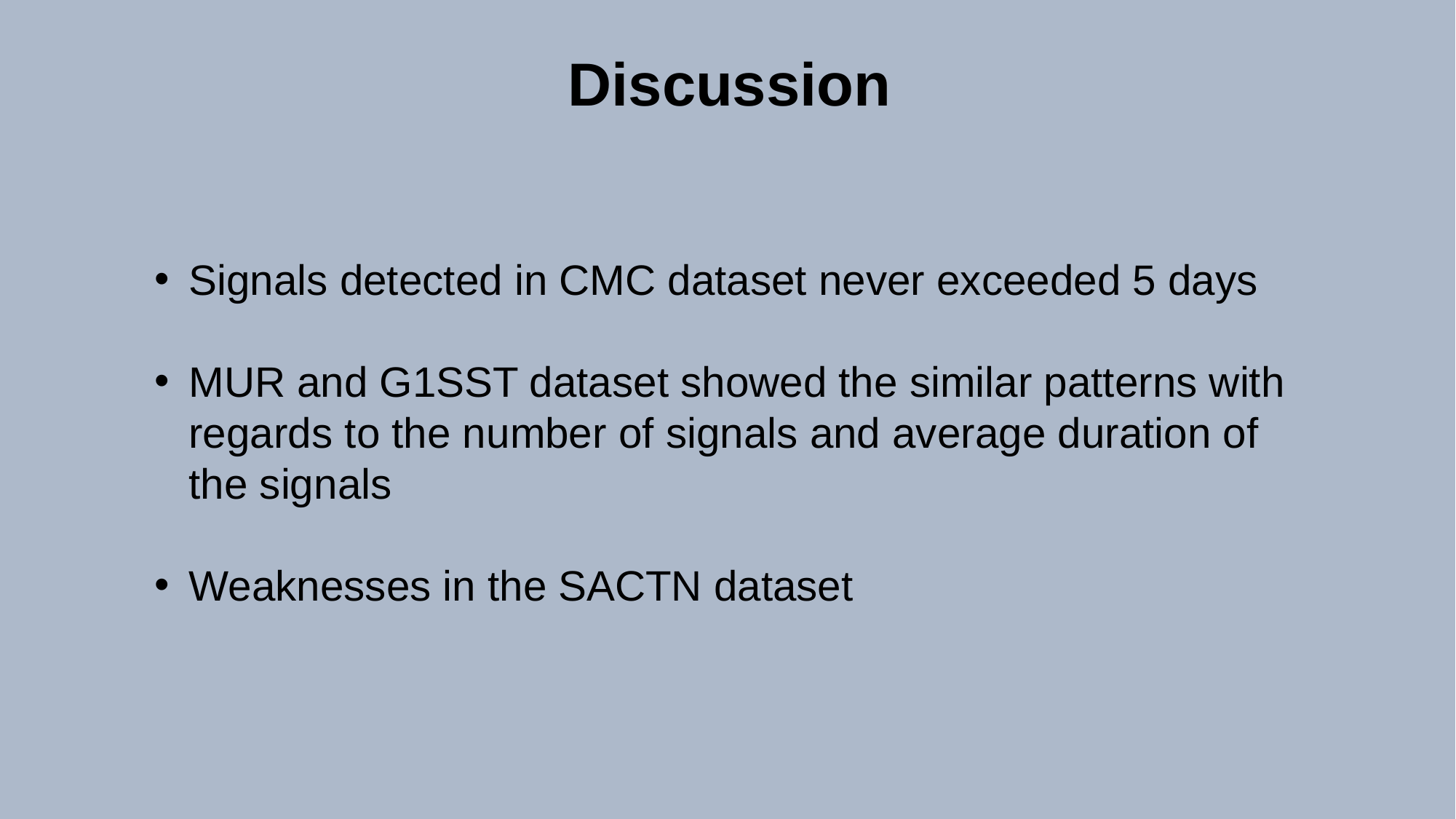

Discussion

Signals detected in CMC dataset never exceeded 5 days

MUR and G1SST dataset showed the similar patterns with regards to the number of signals and average duration of the signals

Weaknesses in the SACTN dataset